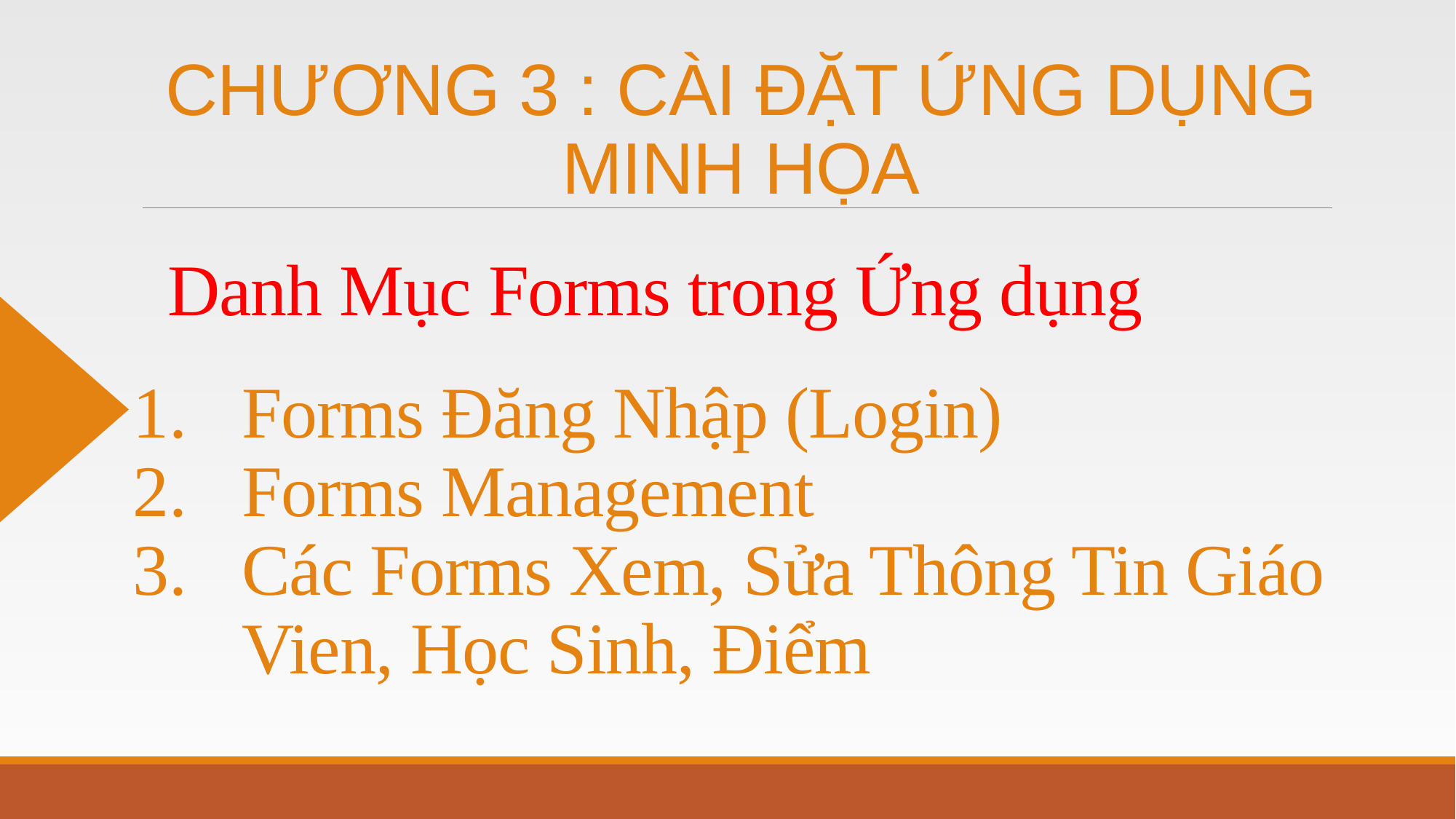

# CHƯƠNG 3 : CÀI ĐẶT ỨNG DỤNG MINH HỌA
Danh Mục Forms trong Ứng dụng

Forms Đăng Nhập (Login)
Forms Management
Các Forms Xem, Sửa Thông Tin Giáo Vien, Học Sinh, Điểm